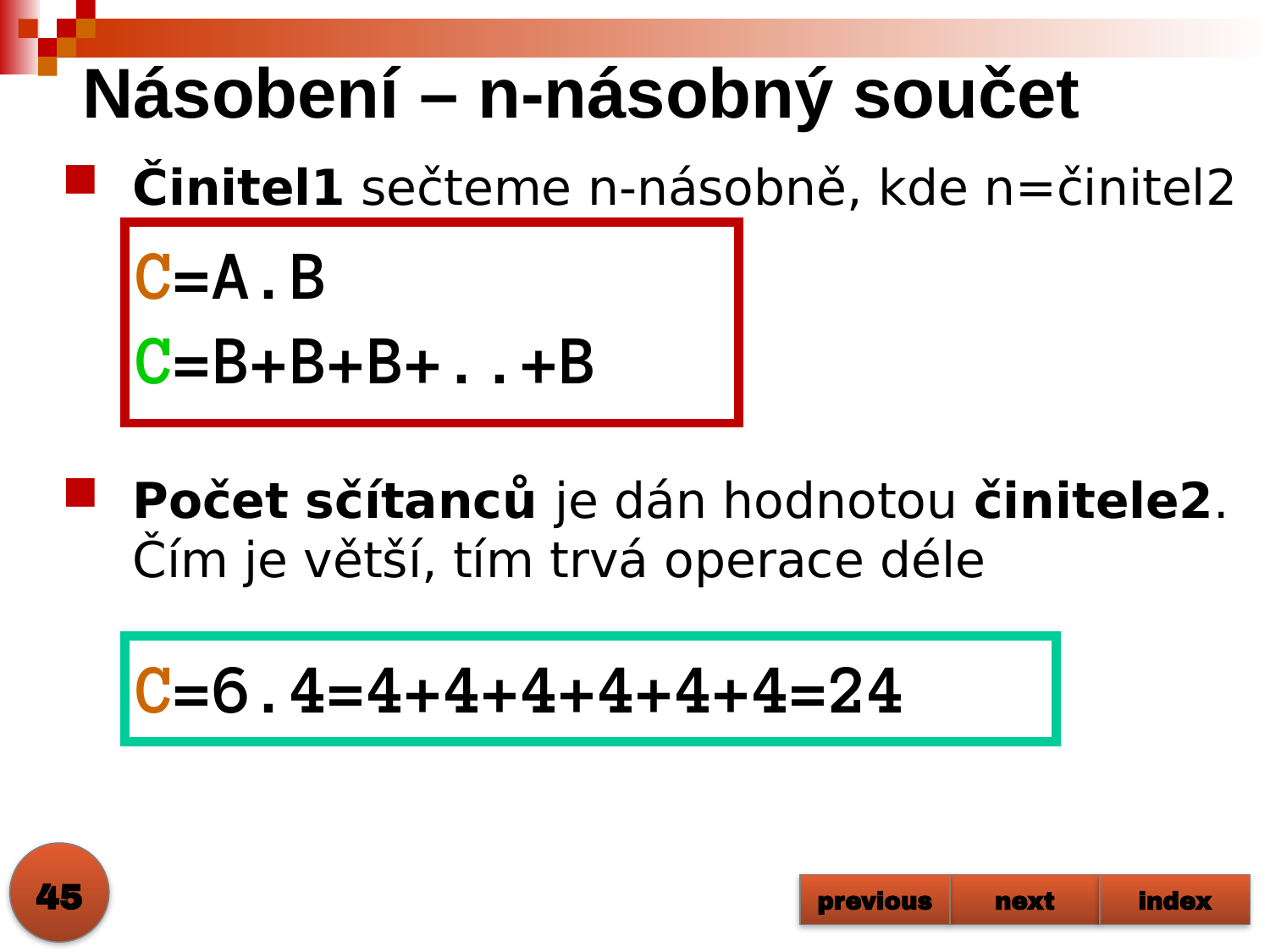

# Násobení – n-násobný součet
Činitel1 sečteme n-násobně, kde n=činitel2

Počet sčítanců je dán hodnotou činitele2. Čím je větší, tím trvá operace déle
C=A.B
C=B+B+B+..+B
C=6.4=4+4+4+4+4+4=24

45
previous
next
index